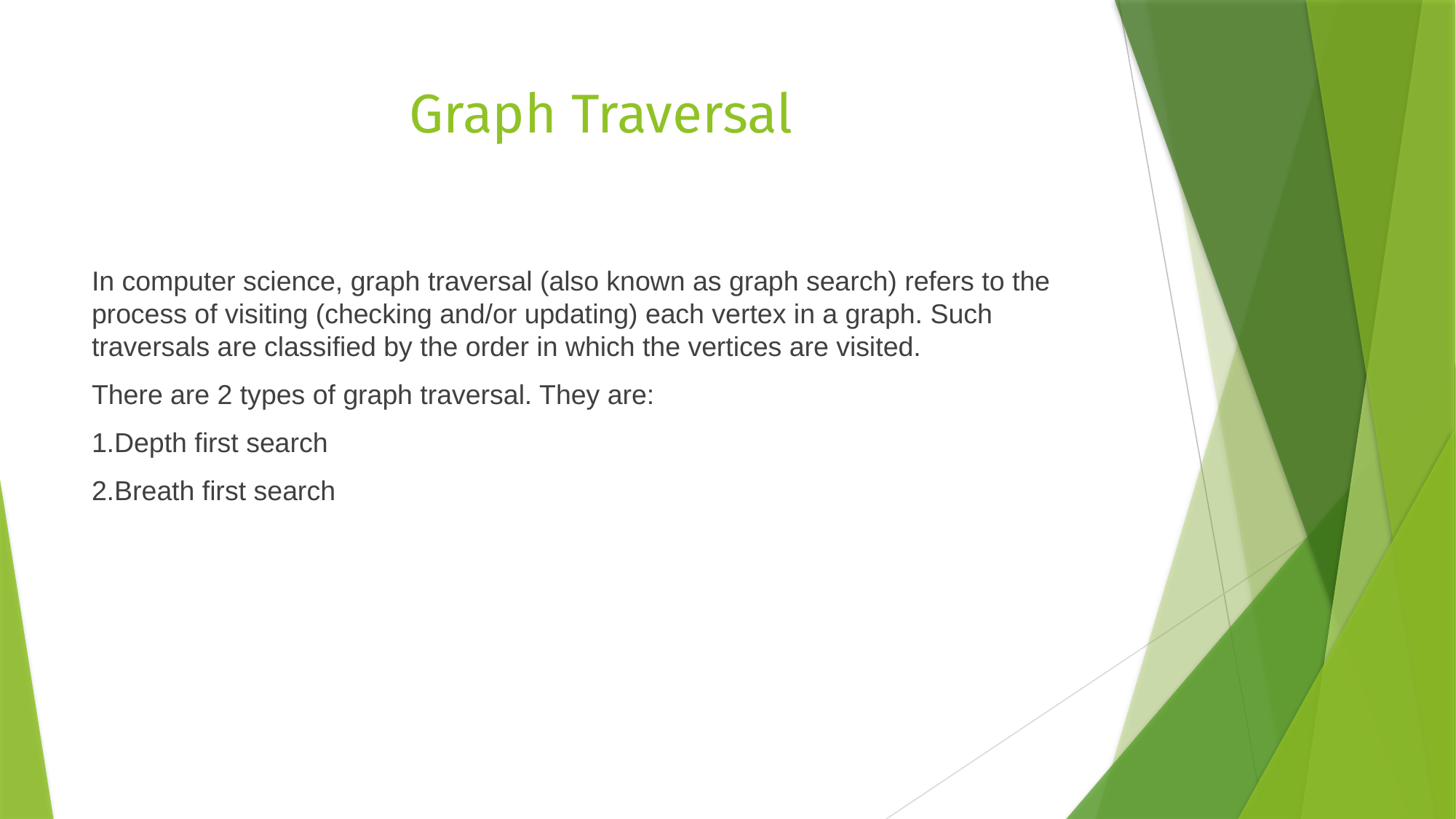

# Graph Traversal
In computer science, graph traversal (also known as graph search) refers to the process of visiting (checking and/or updating) each vertex in a graph. Such traversals are classified by the order in which the vertices are visited.
There are 2 types of graph traversal. They are:
1.Depth first search
2.Breath first search